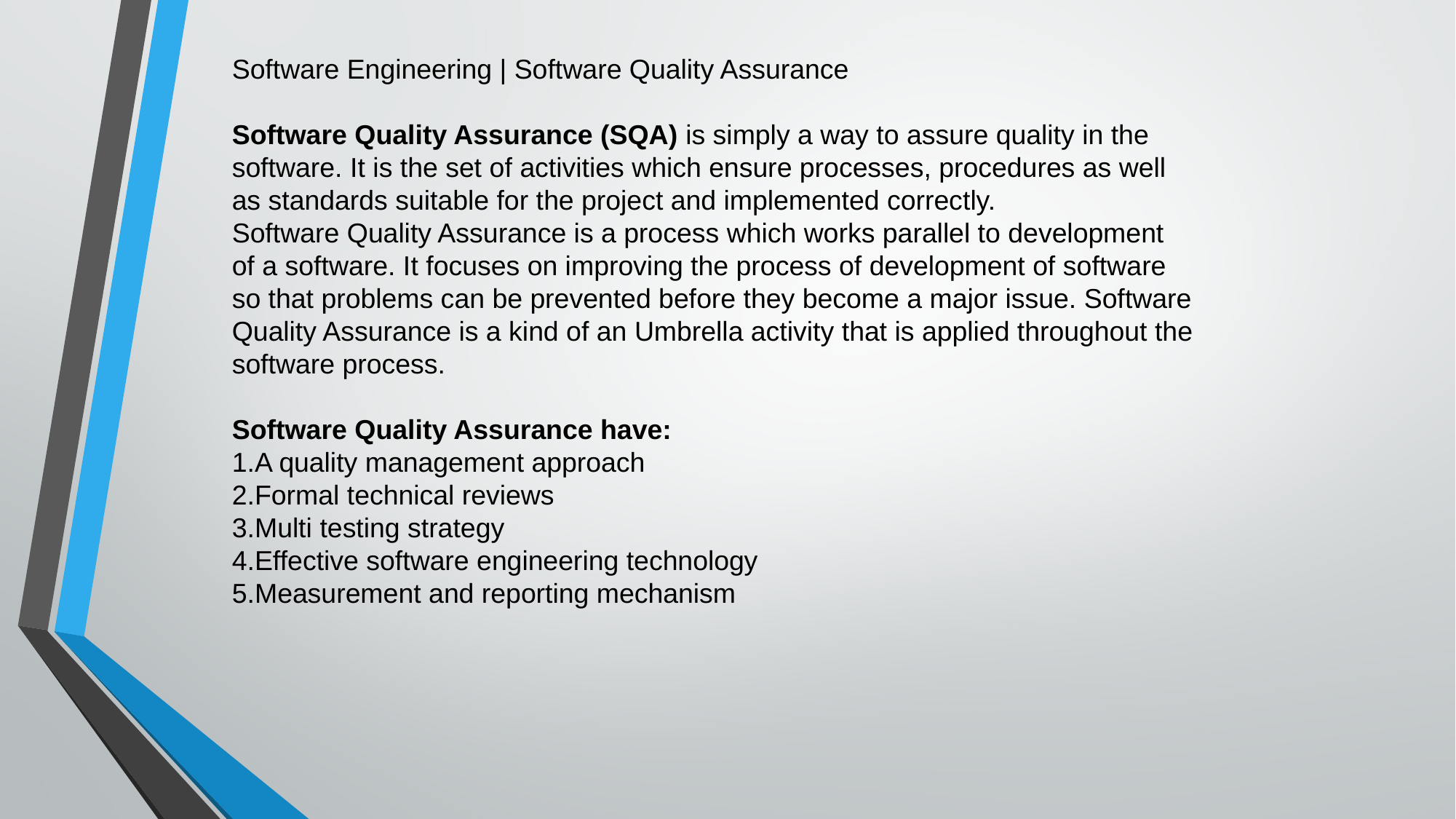

Software Engineering | Software Quality Assurance

Software Quality Assurance (SQA) is simply a way to assure quality in the software. It is the set of activities which ensure processes, procedures as well as standards suitable for the project and implemented correctly.
Software Quality Assurance is a process which works parallel to development of a software. It focuses on improving the process of development of software so that problems can be prevented before they become a major issue. Software Quality Assurance is a kind of an Umbrella activity that is applied throughout the software process.

Software Quality Assurance have:
A quality management approach
Formal technical reviews
Multi testing strategy
Effective software engineering technology
Measurement and reporting mechanism